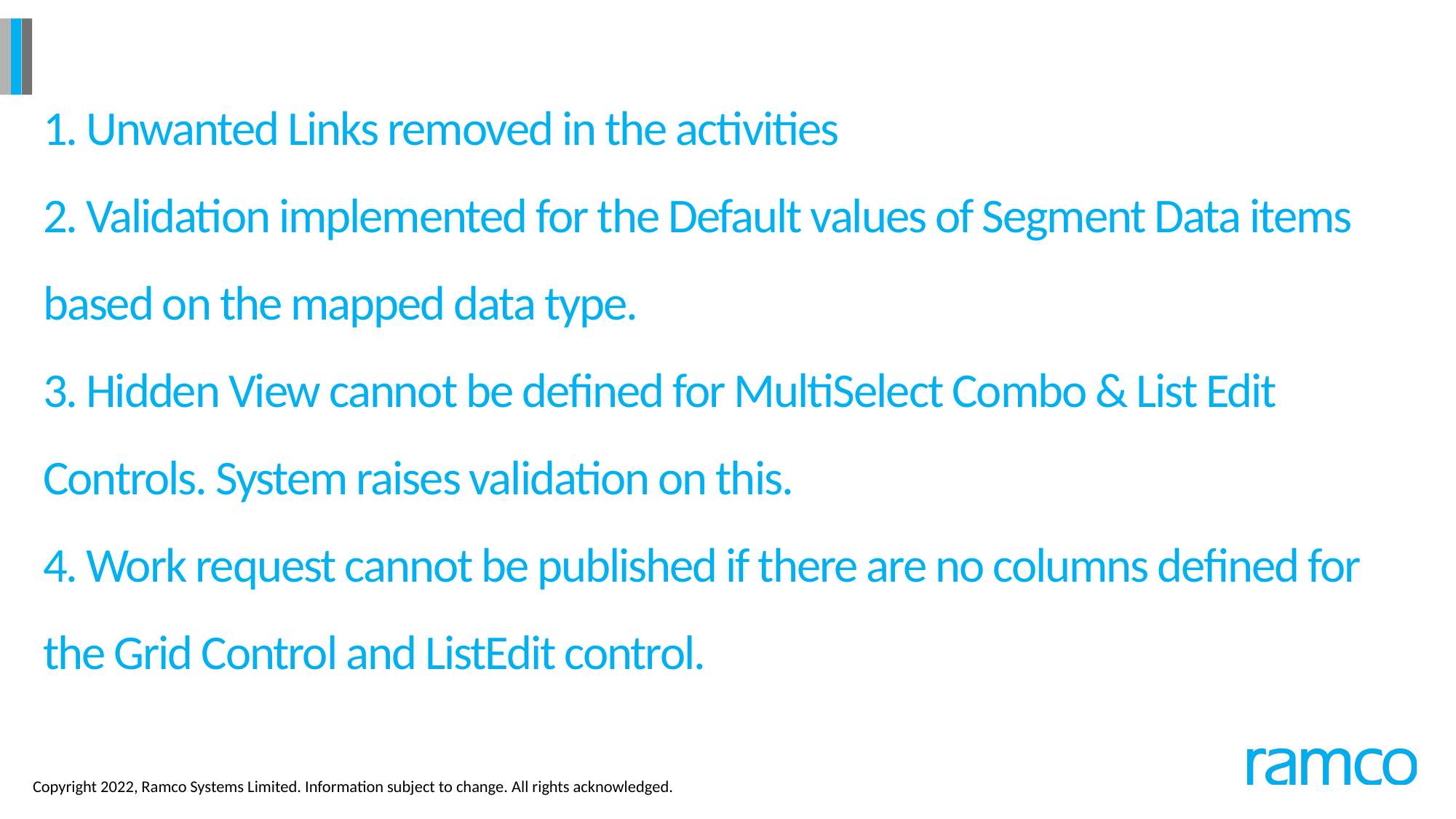

# 1. Unwanted Links removed in the activities 2. Validation implemented for the Default values of Segment Data items based on the mapped data type. 3. Hidden View cannot be defined for MultiSelect Combo & List Edit Controls. System raises validation on this. 4. Work request cannot be published if there are no columns defined for the Grid Control and ListEdit control.